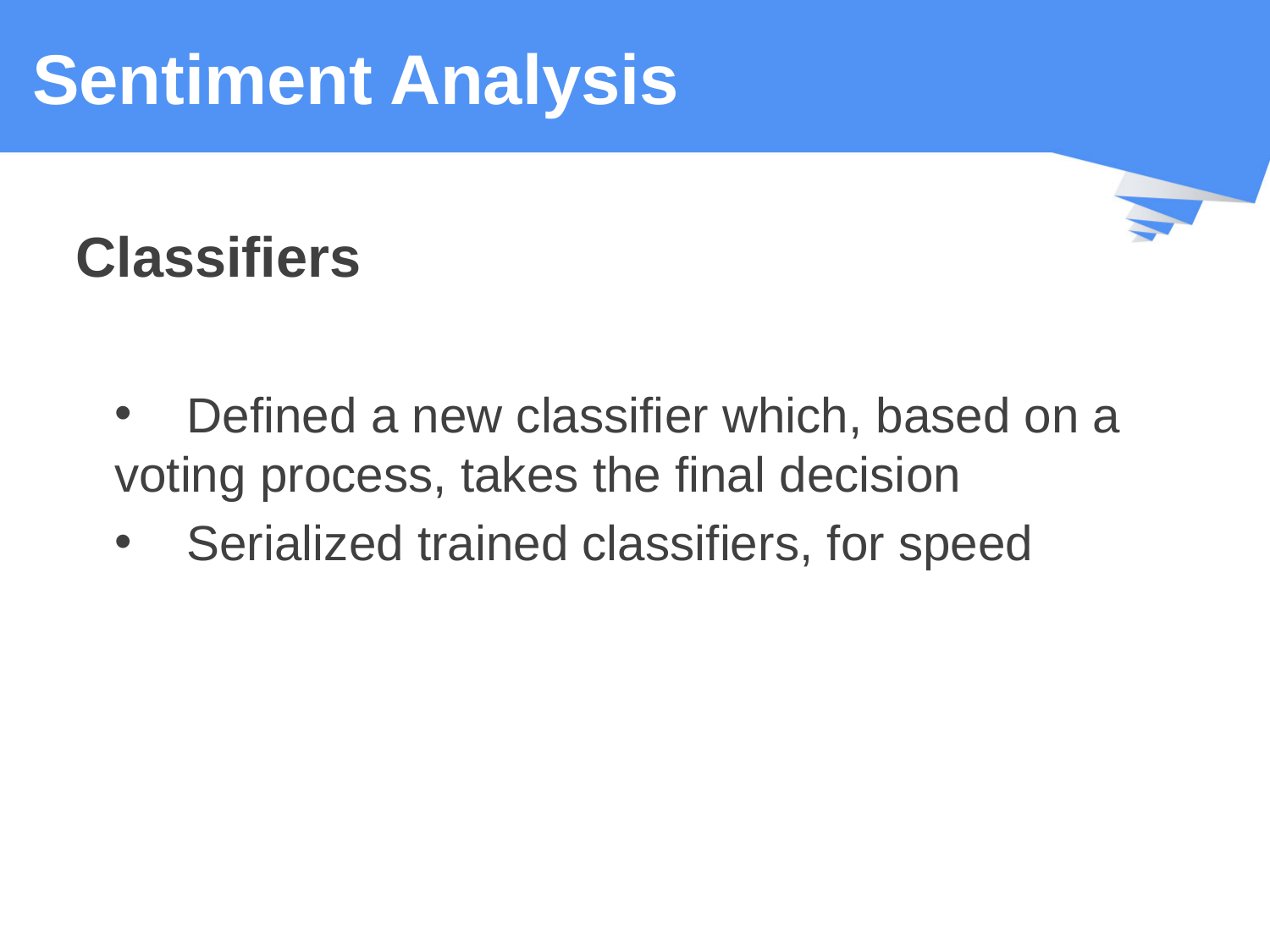

# Sentiment Analysis
Classifiers
    Defined a new classifier which, based on a voting process, takes the final decision
    Serialized trained classifiers, for speed